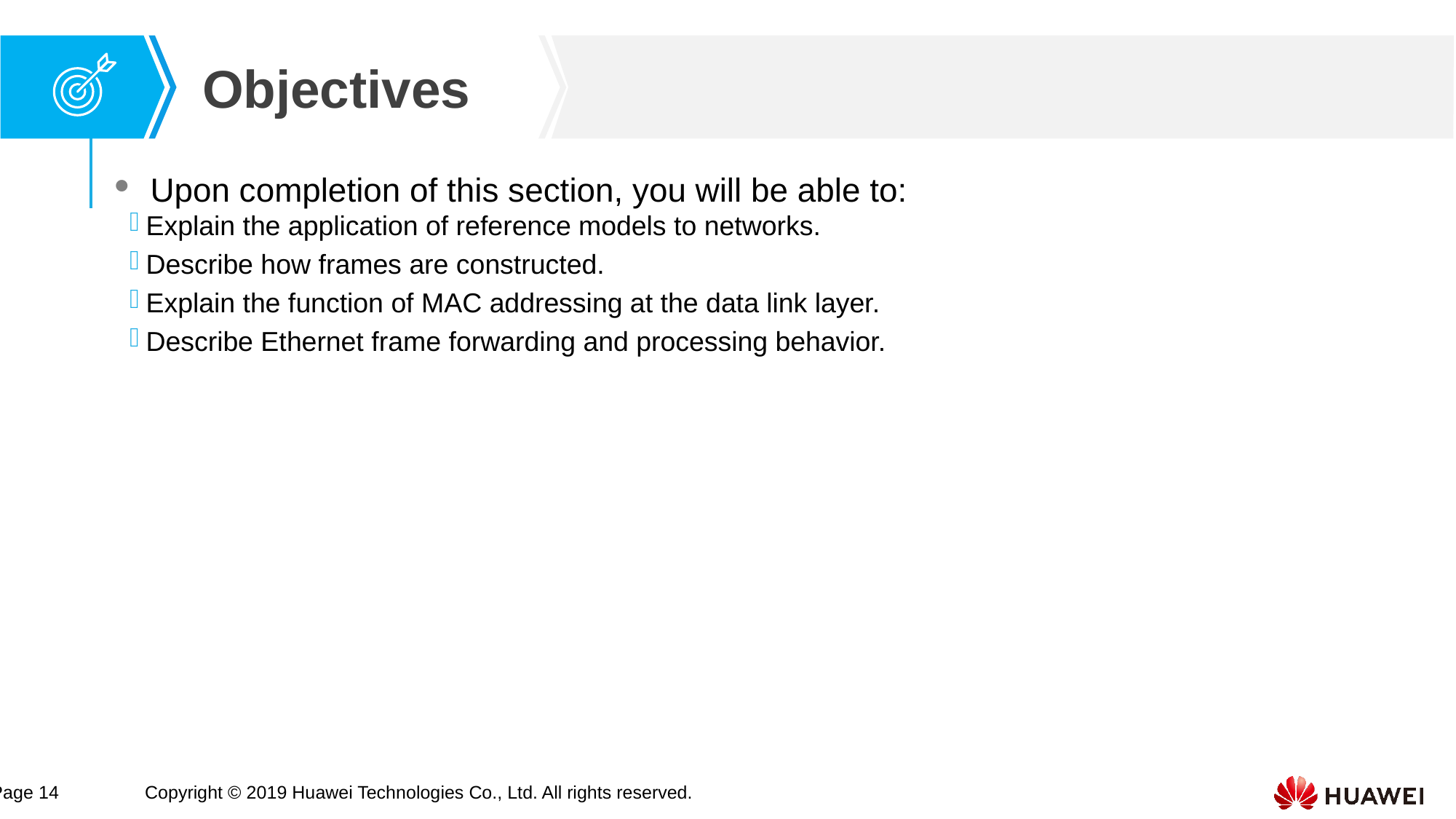

Upon completion of this section, you will be able to:
Explain the application of reference models to networks.
Describe how frames are constructed.
Explain the function of MAC addressing at the data link layer.
Describe Ethernet frame forwarding and processing behavior.